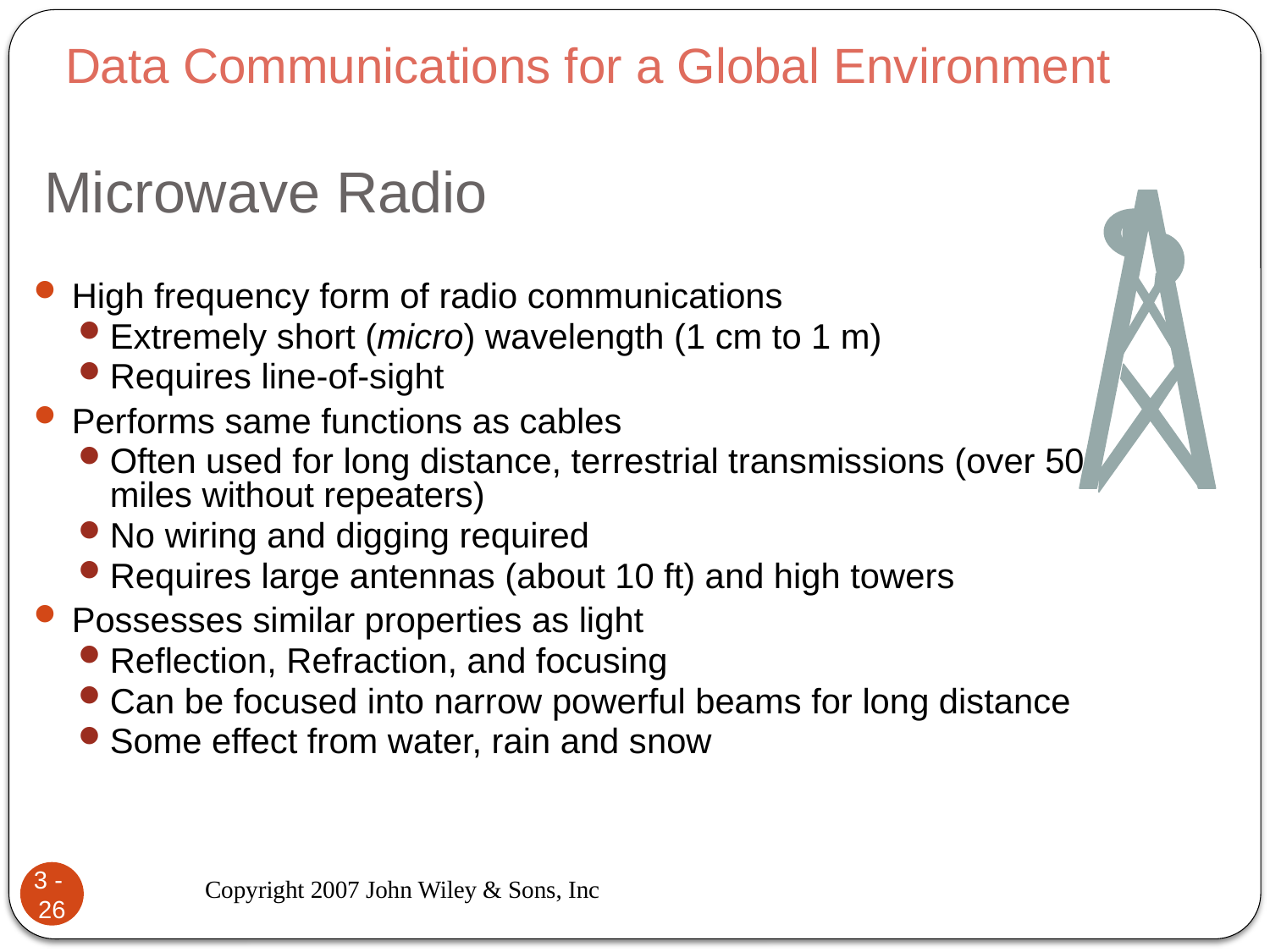

Data Communications for a Global Environment
# Microwave Radio

High frequency form of radio communications
Extremely short (micro) wavelength (1 cm to 1 m)
Requires line-of-sight
Performs same functions as cables
Often used for long distance, terrestrial transmissions (over 50 miles without repeaters)
No wiring and digging required
Requires large antennas (about 10 ft) and high towers
Possesses similar properties as light
Reflection, Refraction, and focusing
Can be focused into narrow powerful beams for long distance
Some effect from water, rain and snow

Copyright 2007 John Wiley & Sons, Inc
3 - 26